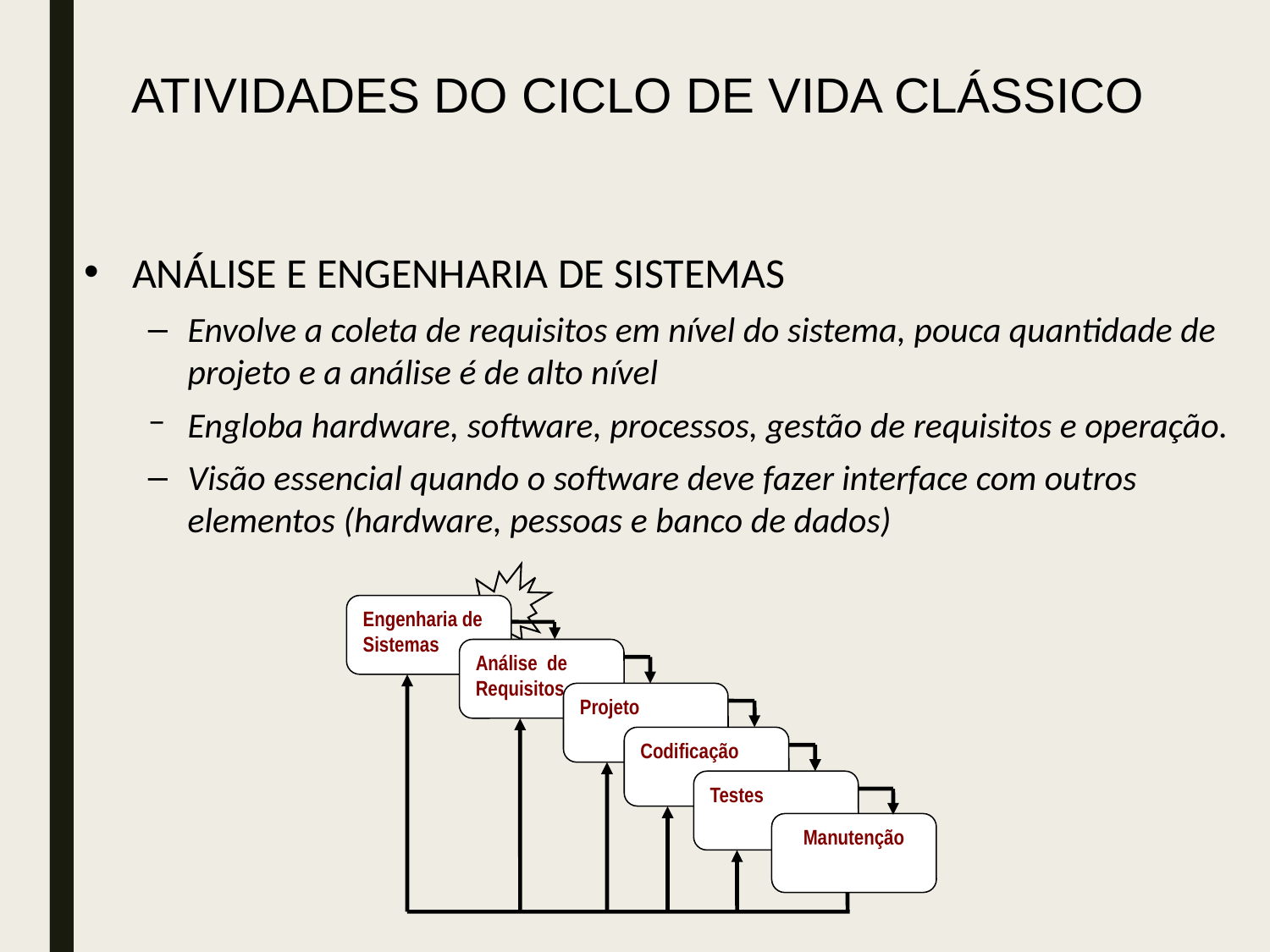

ATIVIDADES DO CICLO DE VIDA CLÁSSICO

ANÁLISE E ENGENHARIA DE SISTEMAS
Envolve a coleta de requisitos em nível do sistema, pouca quantidade de projeto e a análise é de alto nível
Engloba hardware, software, processos, gestão de requisitos e operação.
Visão essencial quando o software deve fazer interface com outros elementos (hardware, pessoas e banco de dados)

Engenharia de Sistemas
Análise  de Requisitos
Projeto
Codificação
Testes
Manutenção